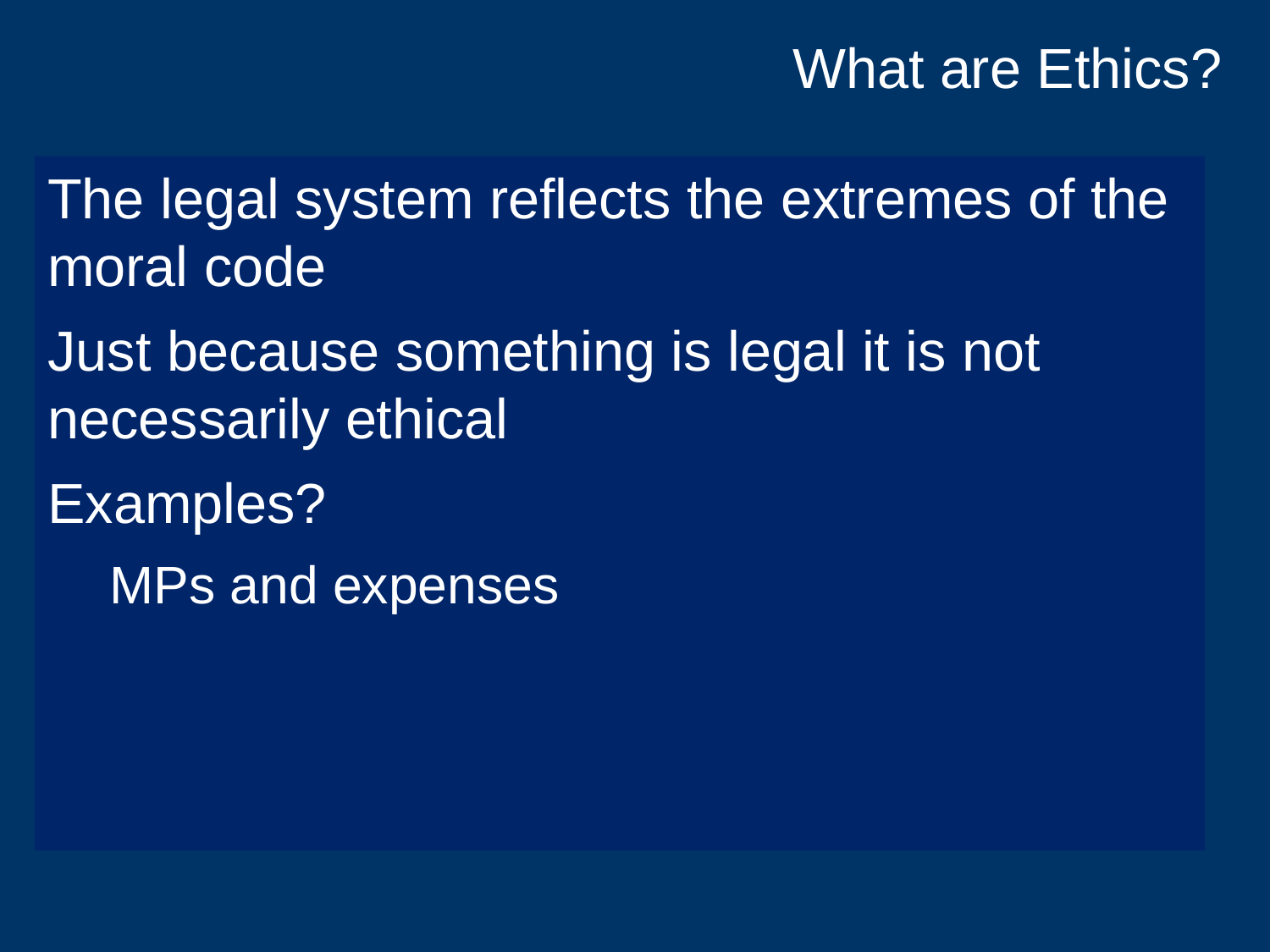

# What are Ethics?
The legal system reflects the extremes of the moral code
Just because something is legal it is not necessarily ethical
Examples?
MPs and expenses